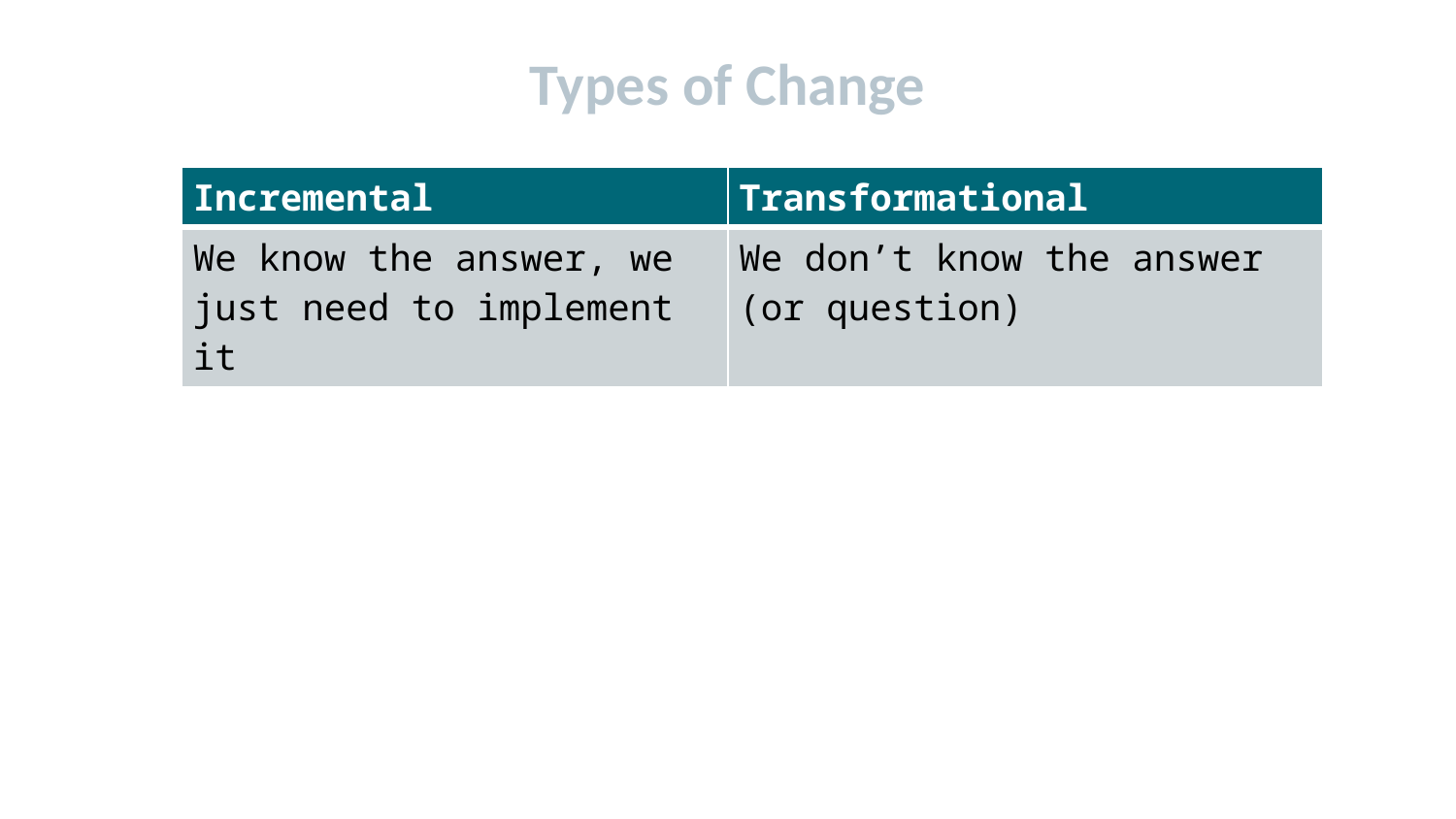

# Types of Change
| Incremental | Transformational |
| --- | --- |
| We know the answer, we just need to implement it | We don’t know the answer (or question) |